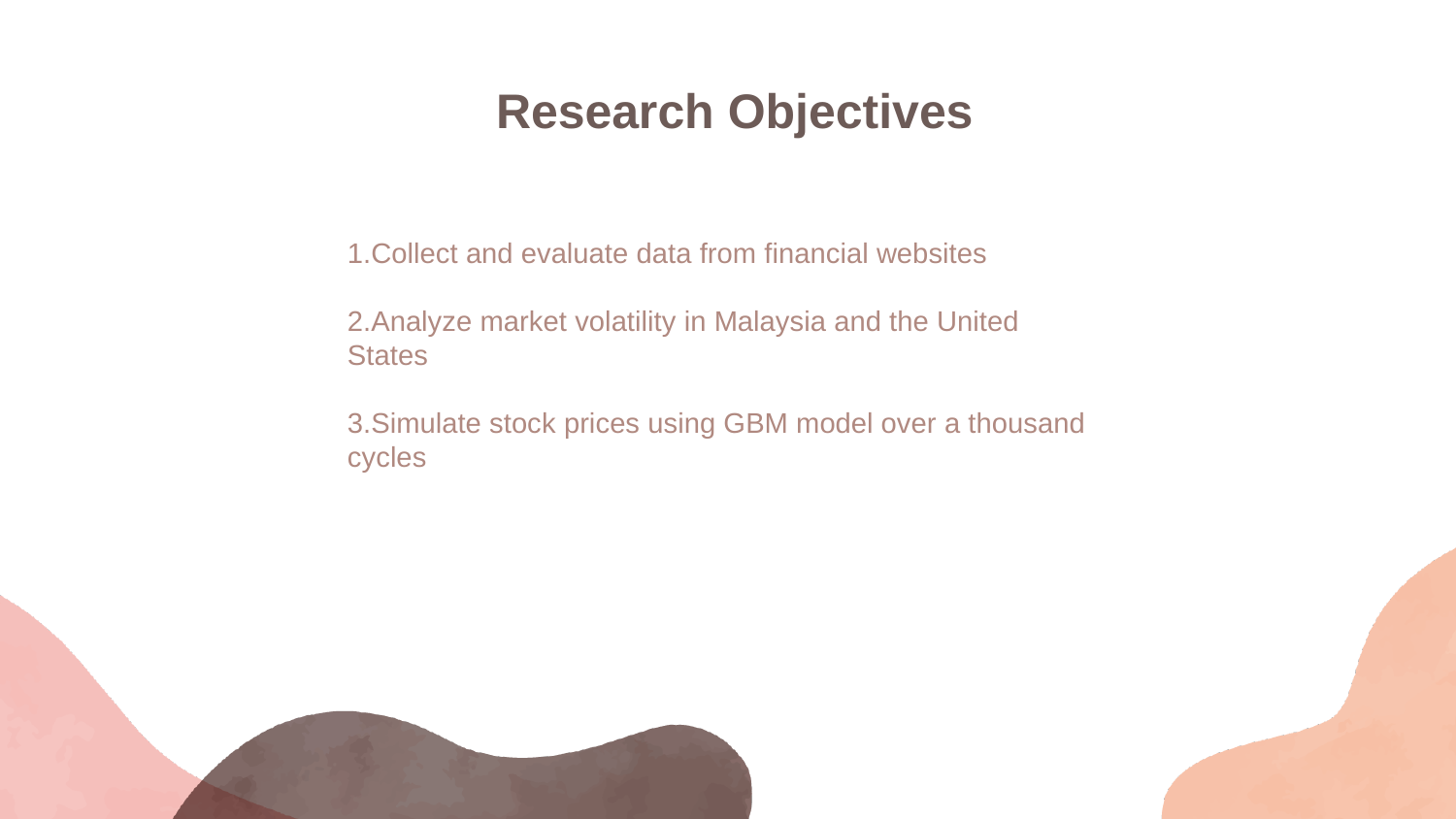

# Research Objectives
1.Collect and evaluate data from financial websites

2.Analyze market volatility in Malaysia and the United States

3.Simulate stock prices using GBM model over a thousand cycles